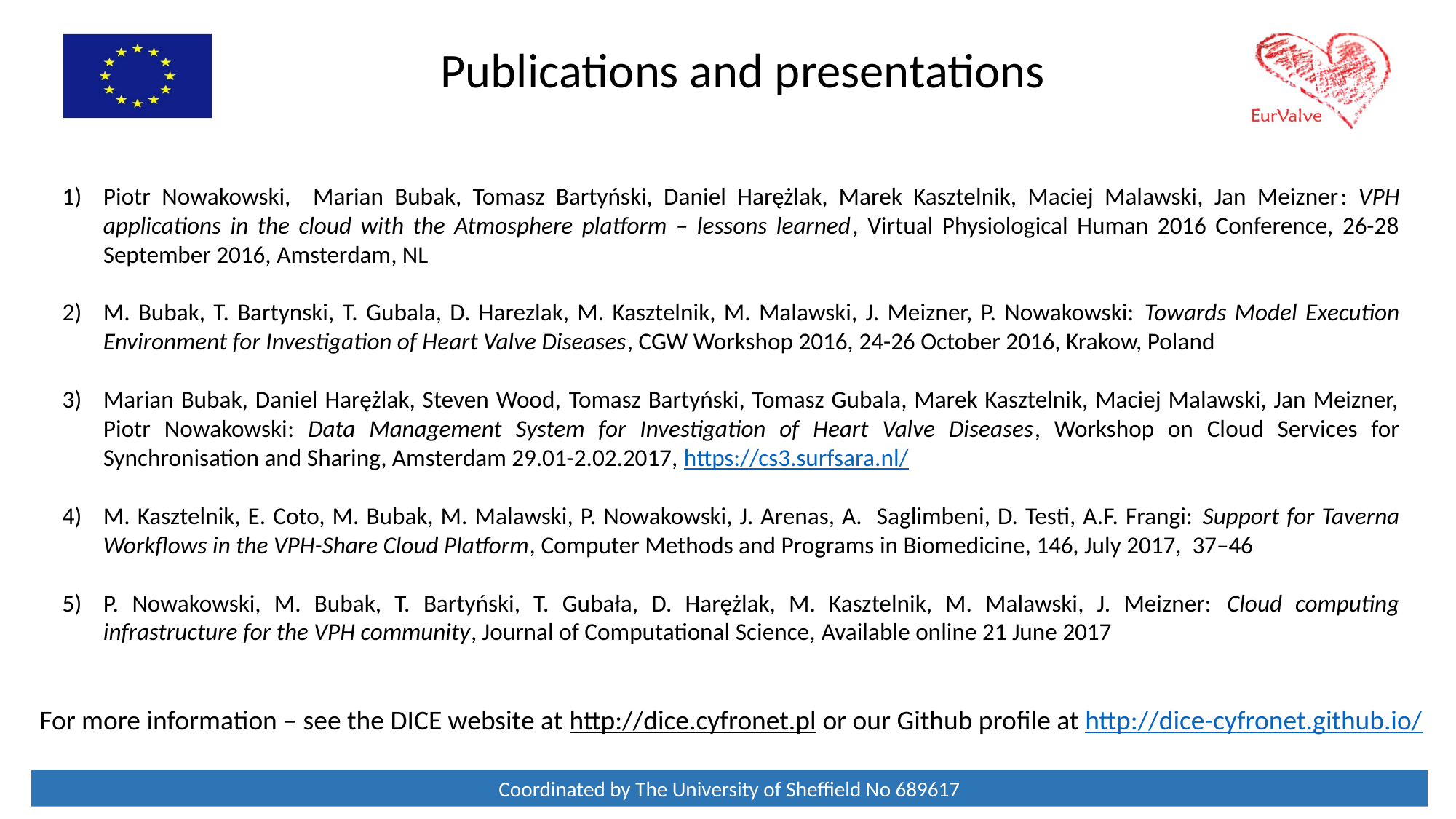

Publications and presentations

Piotr Nowakowski,  Marian Bubak, Tomasz Bartyński, Daniel Harężlak, Marek Kasztelnik, Maciej Malawski, Jan Meizner: VPH applications in the cloud with the Atmosphere platform – lessons learned, Virtual Physiological Human 2016 Conference, 26-28 September 2016, Amsterdam, NL

M. Bubak, T. Bartynski, T. Gubala, D. Harezlak, M. Kasztelnik, M. Malawski, J. Meizner, P. Nowakowski: Towards Model Execution Environment for Investigation of Heart Valve Diseases, CGW Workshop 2016, 24-26 October 2016, Krakow, Poland

Marian Bubak, Daniel Harężlak, Steven Wood, Tomasz Bartyński, Tomasz Gubala, Marek Kasztelnik, Maciej Malawski, Jan Meizner, Piotr Nowakowski: Data Management System for Investigation of Heart Valve Diseases, Workshop on Cloud Services for Synchronisation and Sharing, Amsterdam 29.01-2.02.2017, https://cs3.surfsara.nl/

M. Kasztelnik, E. Coto, M. Bubak, M. Malawski, P. Nowakowski, J. Arenas, A.  Saglimbeni, D. Testi, A.F. Frangi: Support for Taverna Workflows in the VPH-Share Cloud Platform, Computer Methods and Programs in Biomedicine, 146, July 2017,  37–46

P. Nowakowski, M. Bubak, T. Bartyński, T. Gubała, D. Harężlak, M. Kasztelnik, M. Malawski, J. Meizner: Cloud computing infrastructure for the VPH community, Journal of Computational Science, Available online 21 June 2017

For more information – see the DICE website at http://dice.cyfronet.pl or our Github profile at http://dice-cyfronet.github.io/